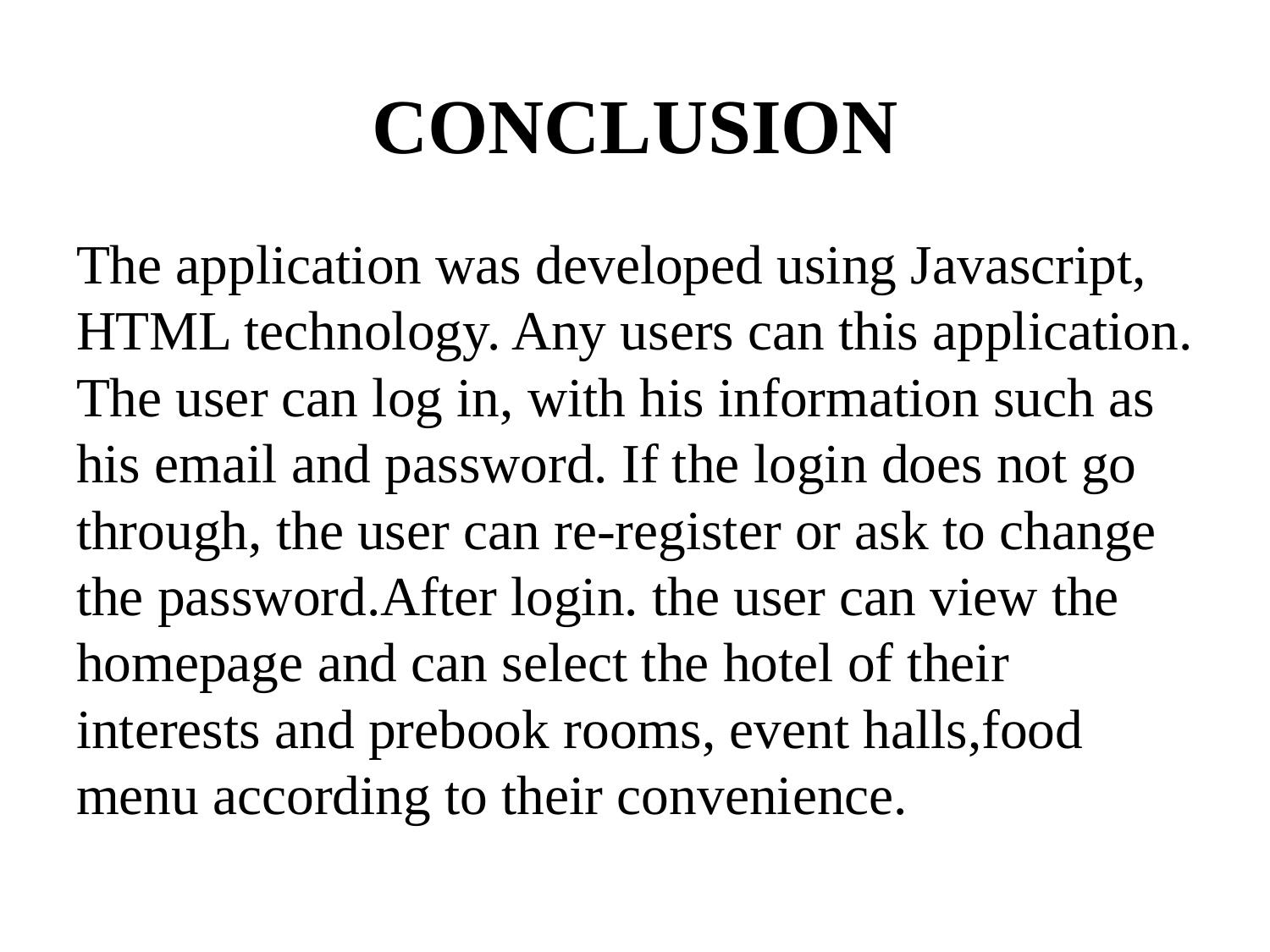

# CONCLUSION
The application was developed using Javascript, HTML technology. Any users can this application. The user can log in, with his information such as his email and password. If the login does not go through, the user can re-register or ask to change the password.After login. the user can view the homepage and can select the hotel of their interests and prebook rooms, event halls,food menu according to their convenience.